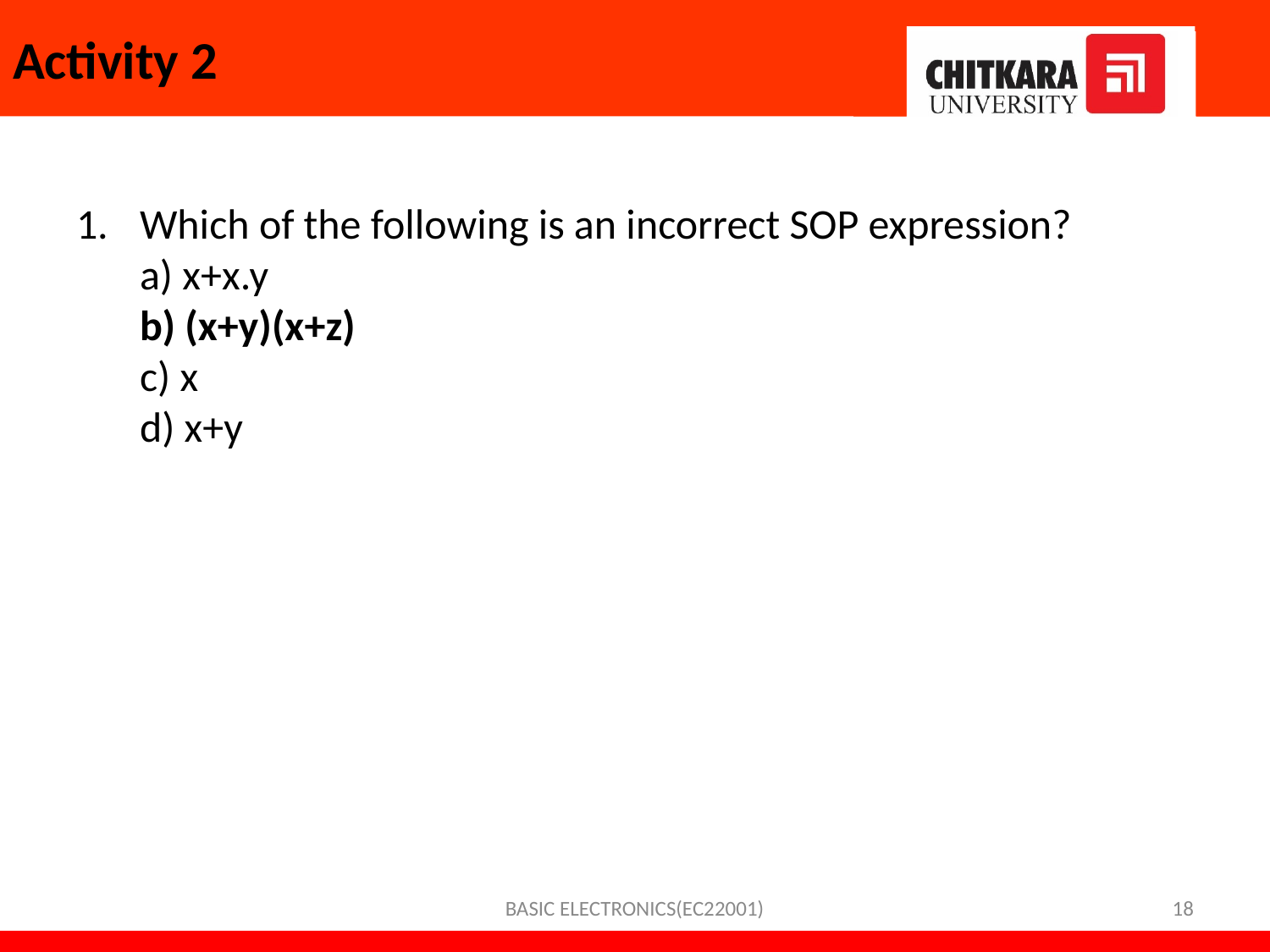

# Activity 2
Which of the following is an incorrect SOP expression?
a) x+x.y
b) (x+y)(x+z)
c) x
d) x+y
BASIC ELECTRONICS(EC22001)
18